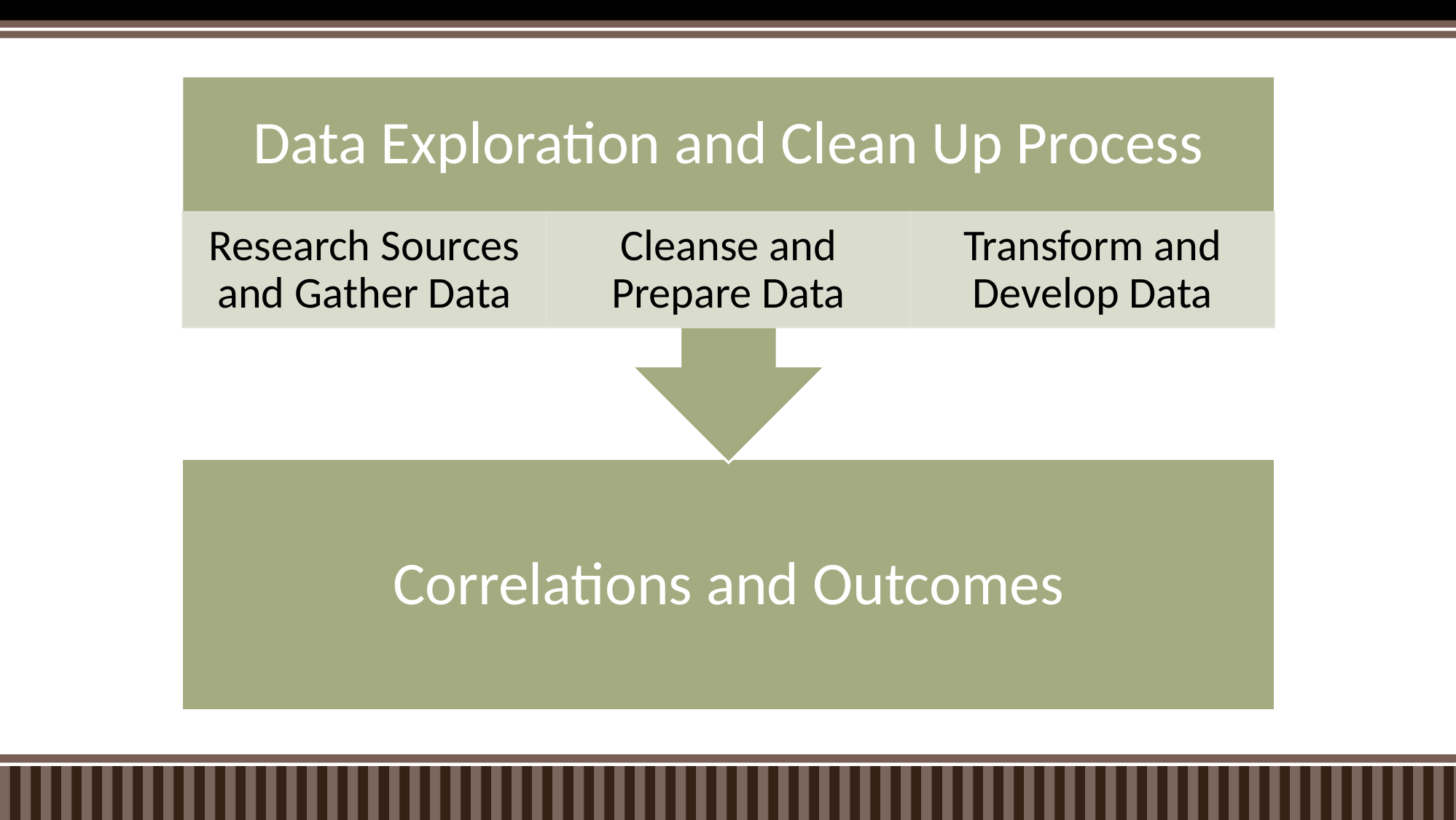

Data Exploration and Clean Up Process

Research Sources and Gather Data

Cleanse and Prepare Data

Transform and Develop Data

Correlations and Outcomes